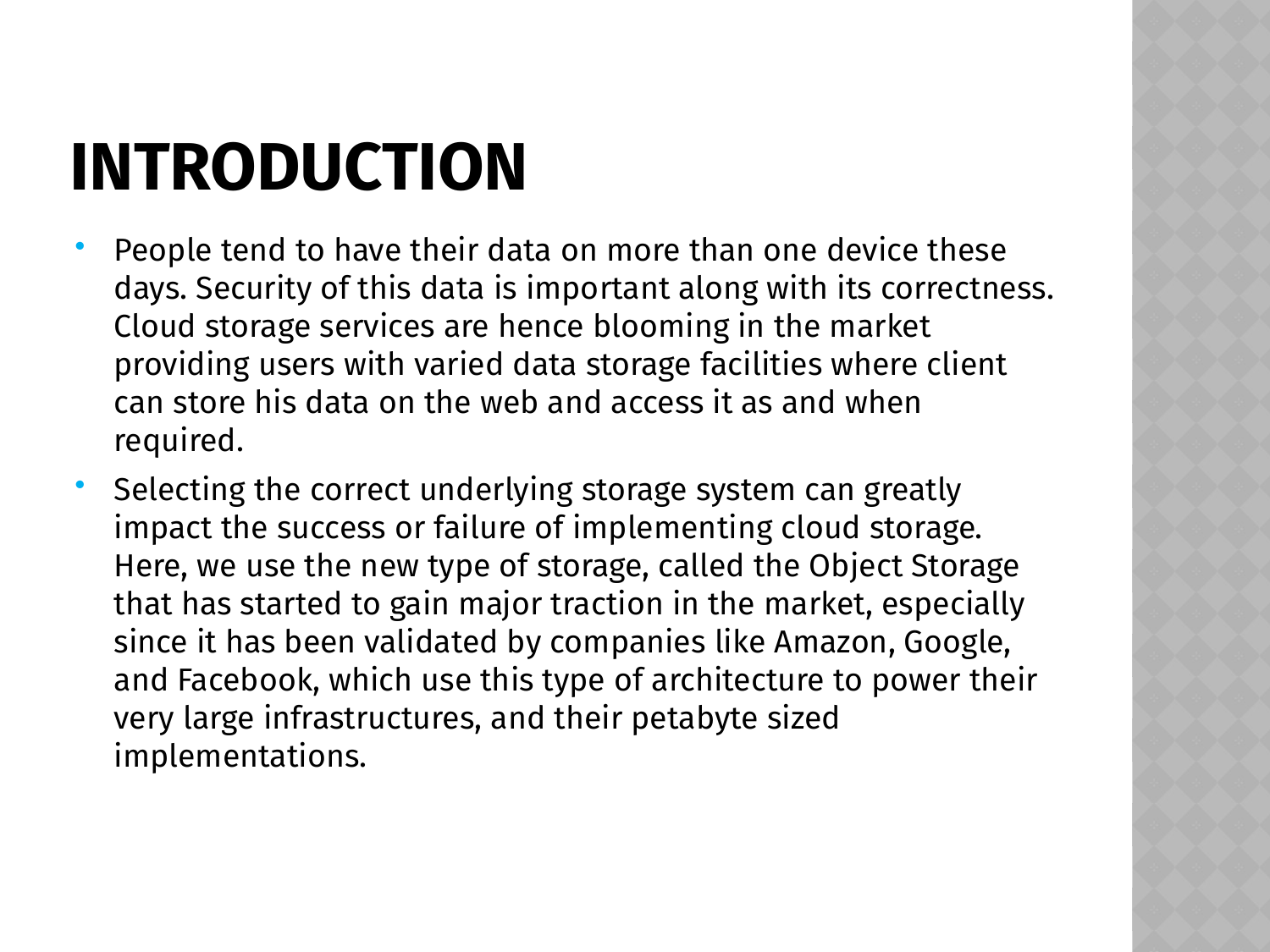

# introduction
People tend to have their data on more than one device these days. Security of this data is important along with its correctness. Cloud storage services are hence blooming in the market providing users with varied data storage facilities where client can store his data on the web and access it as and when required.
Selecting the correct underlying storage system can greatly impact the success or failure of implementing cloud storage. Here, we use the new type of storage, called the Object Storage that has started to gain major traction in the market, especially since it has been validated by companies like Amazon, Google, and Facebook, which use this type of architecture to power their very large infrastructures, and their petabyte sized implementations.